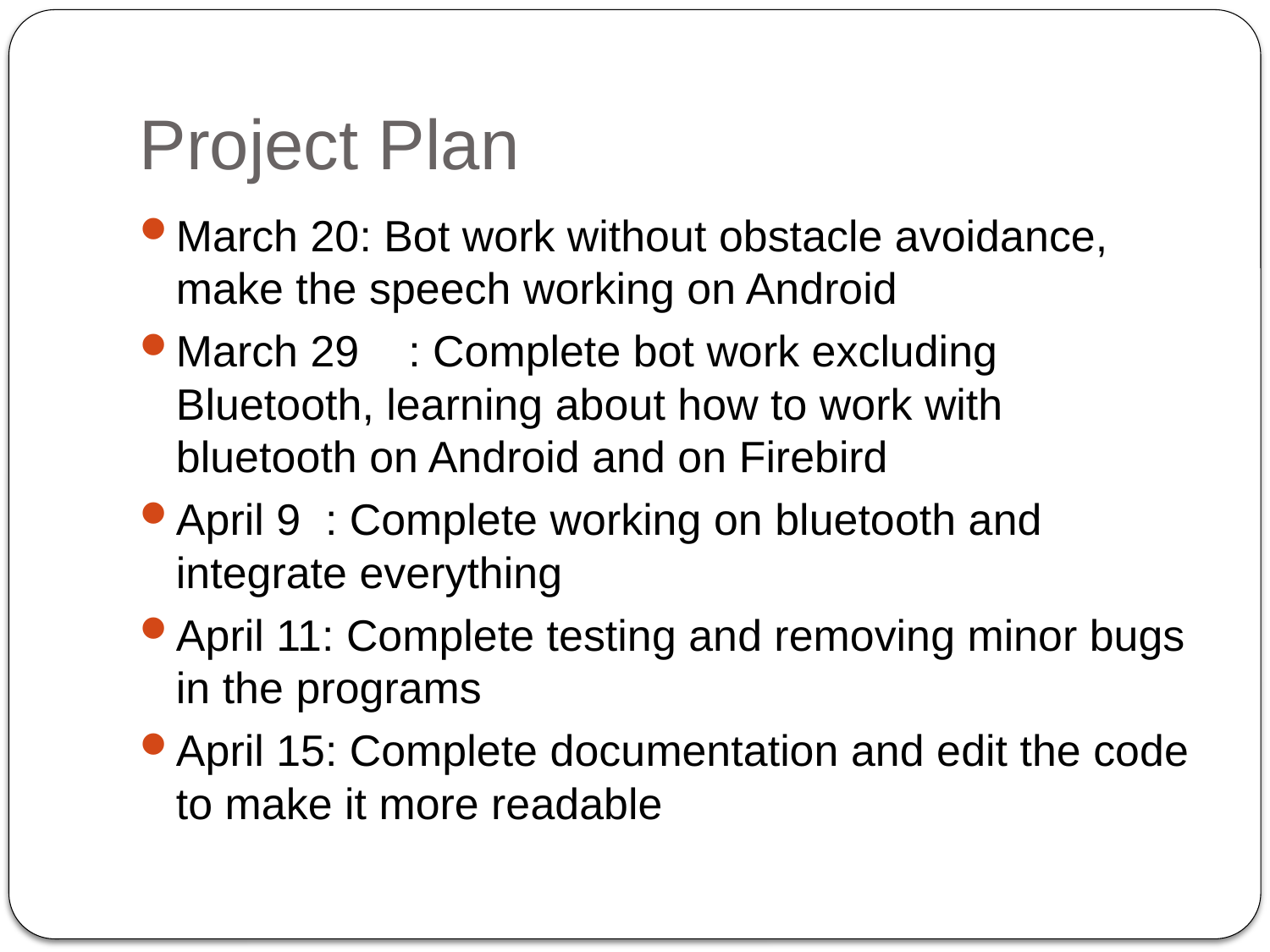

# Project Plan
March 20: Bot work without obstacle avoidance, make the speech working on Android
March 29    : Complete bot work excluding Bluetooth, learning about how to work with  bluetooth on Android and on Firebird
April 9  : Complete working on bluetooth and integrate everything
April 11: Complete testing and removing minor bugs in the programs
April 15: Complete documentation and edit the code to make it more readable